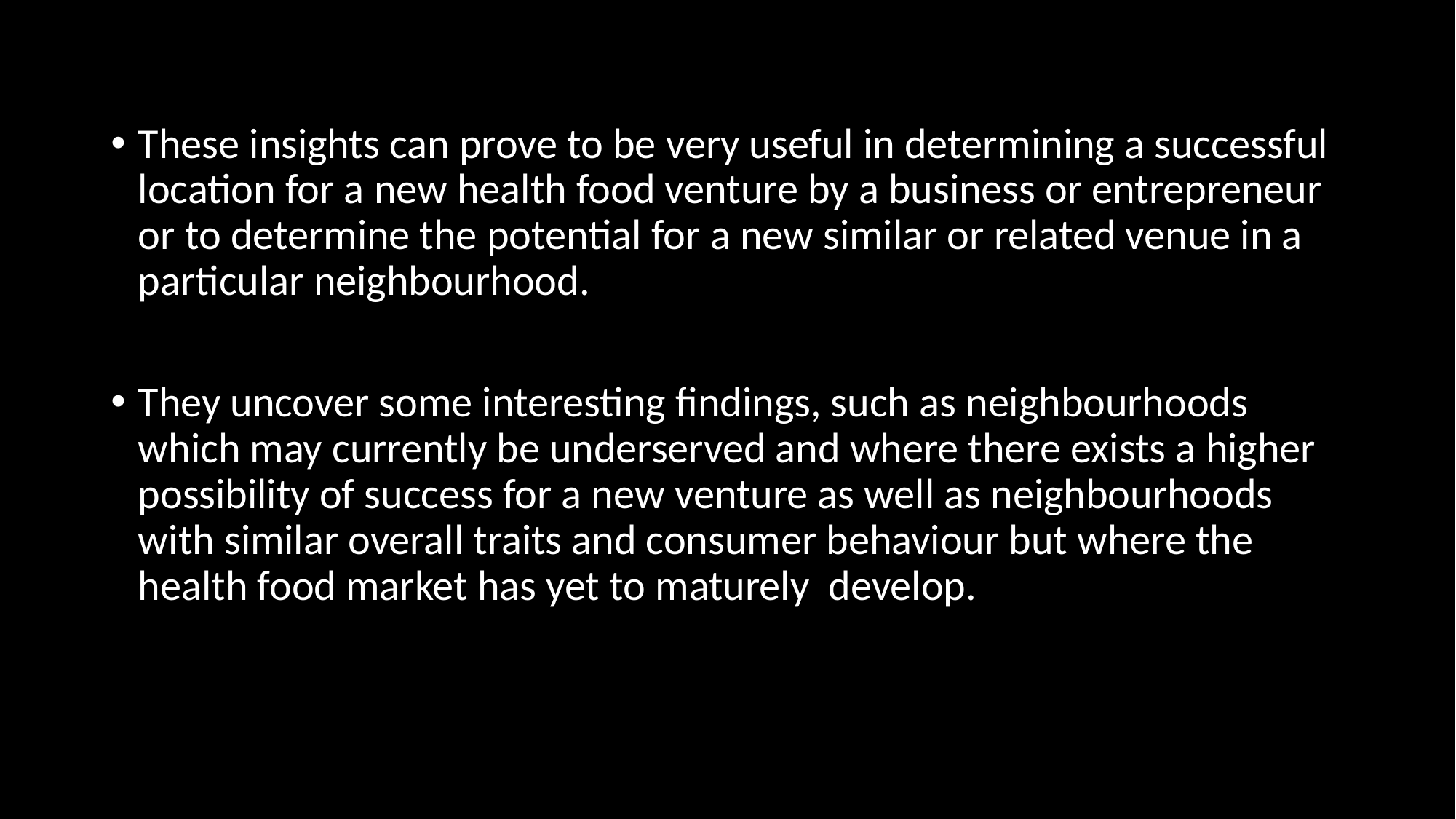

These insights can prove to be very useful in determining a successful location for a new health food venture by a business or entrepreneur or to determine the potential for a new similar or related venue in a particular neighbourhood.

They uncover some interesting findings, such as neighbourhoods which may currently be underserved and where there exists a higher possibility of success for a new venture as well as neighbourhoods with similar overall traits and consumer behaviour but where the health food market has yet to maturely  develop.